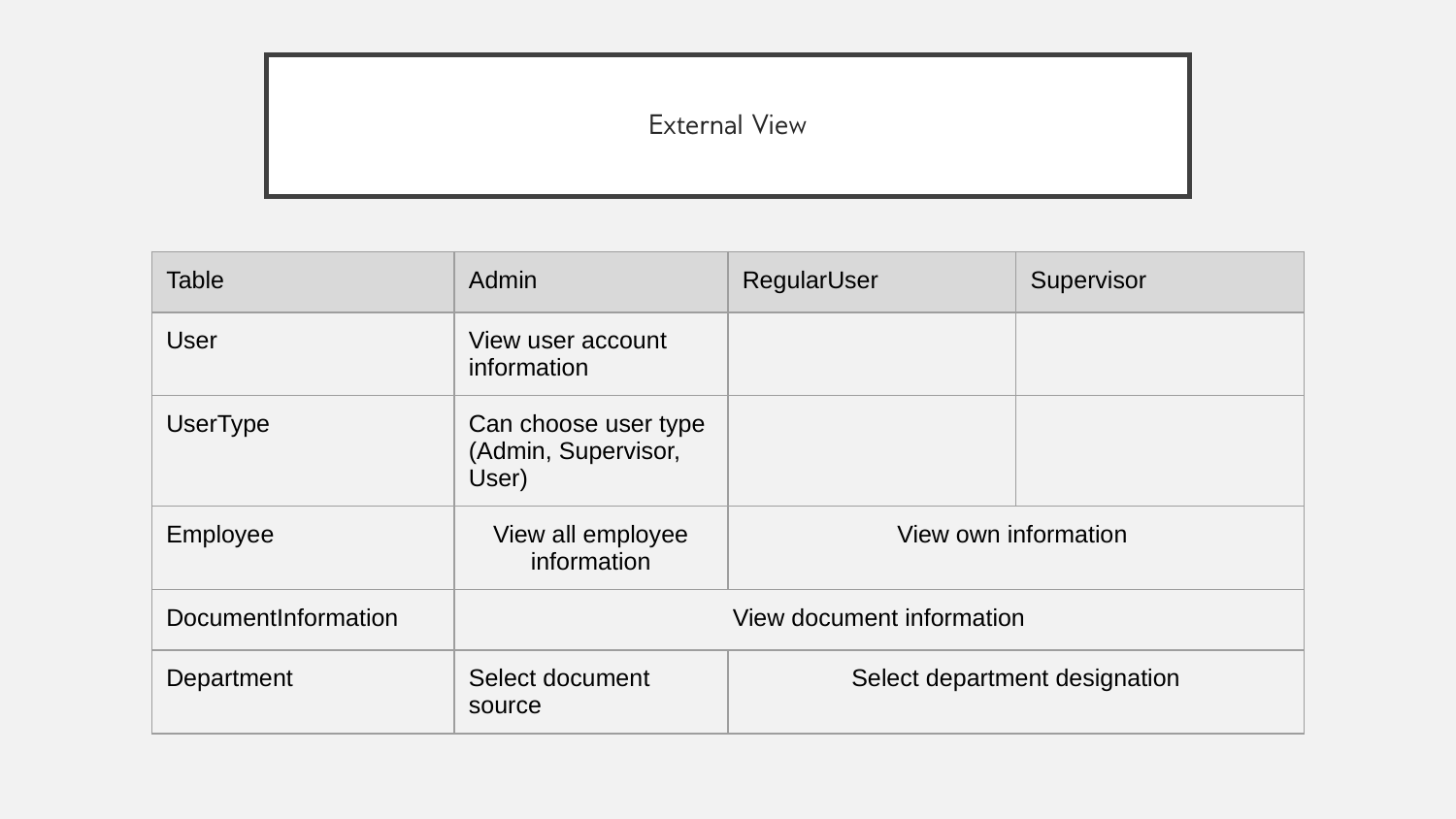

# External View
| Table | Admin | RegularUser | Supervisor |
| --- | --- | --- | --- |
| User | View user account information |  |  |
| UserType | Can choose user type (Admin, Supervisor, User) |  |  |
| Employee | View all employee information | View own information |  |
| DocumentInformation | View document information |  |  |
| Department | Select document source | Select department designation |  |